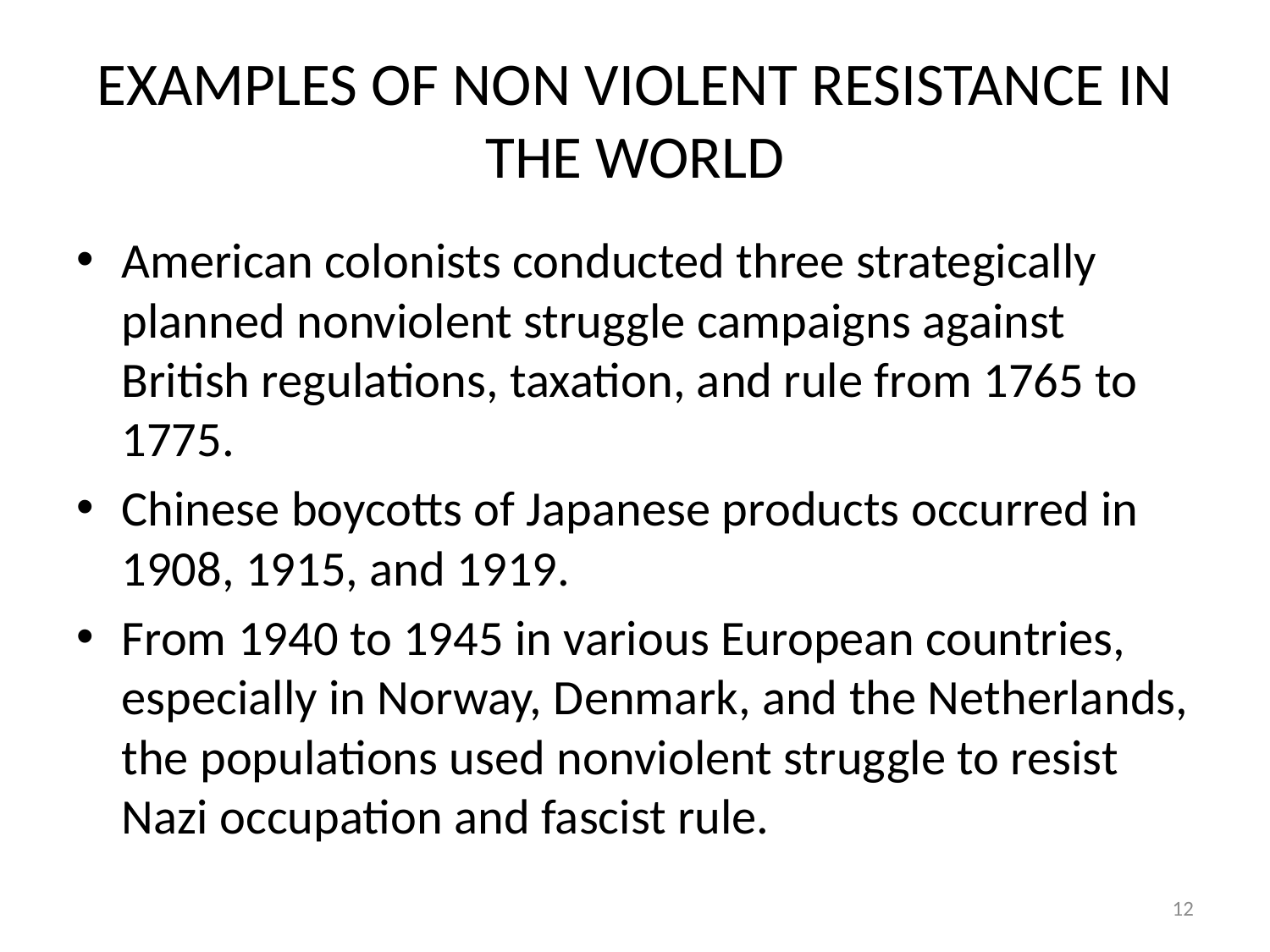

# EXAMPLES OF NON VIOLENT RESISTANCE IN THE WORLD
American colonists conducted three strategically planned nonviolent struggle campaigns against British regulations, taxation, and rule from 1765 to 1775.
Chinese boycotts of Japanese products occurred in 1908, 1915, and 1919.
From 1940 to 1945 in various European countries, especially in Norway, Denmark, and the Netherlands, the populations used nonviolent struggle to resist Nazi occupation and fascist rule.

12